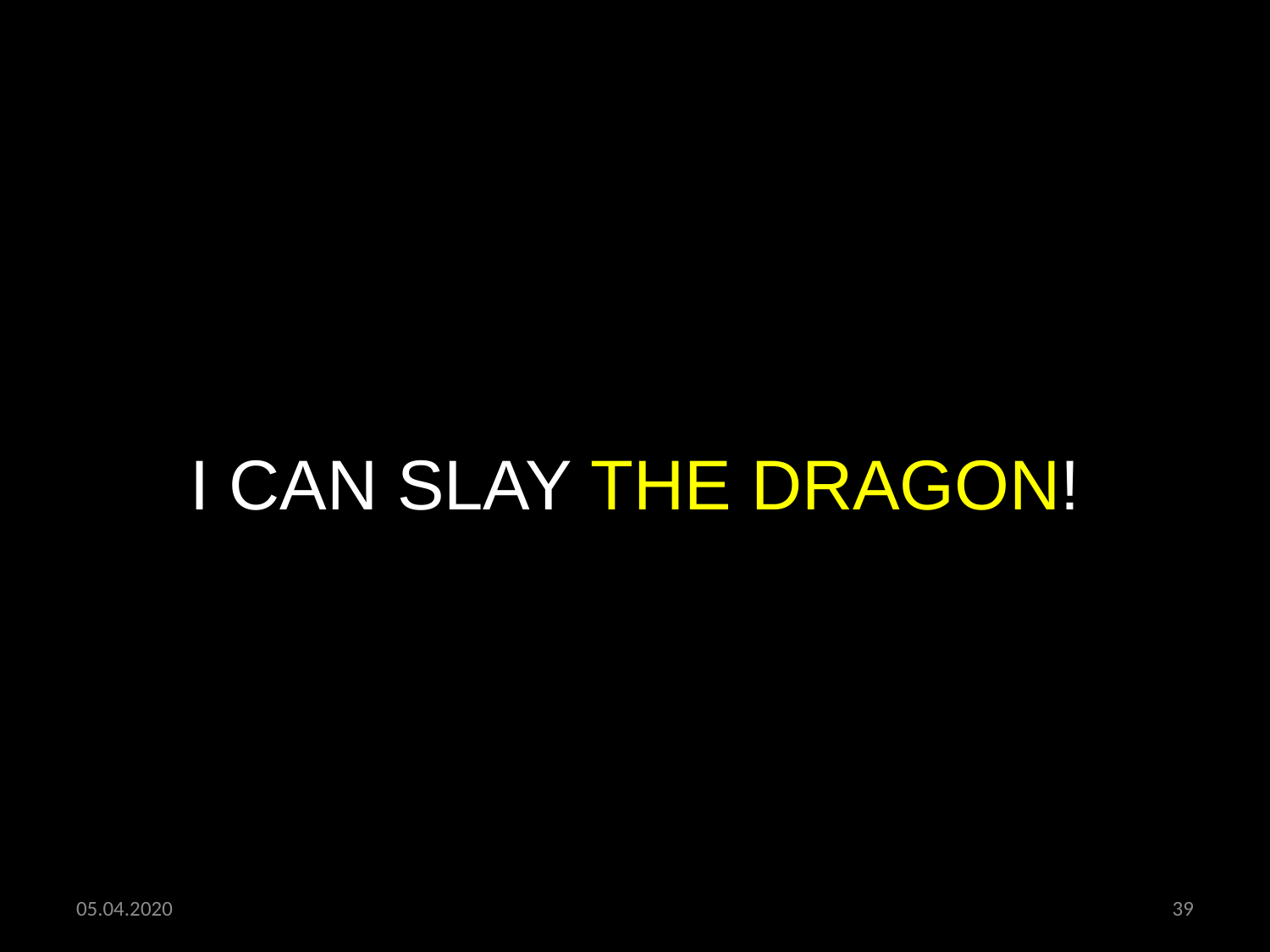

I CAN SLAY THE DRAGON!
05.04.2020
39